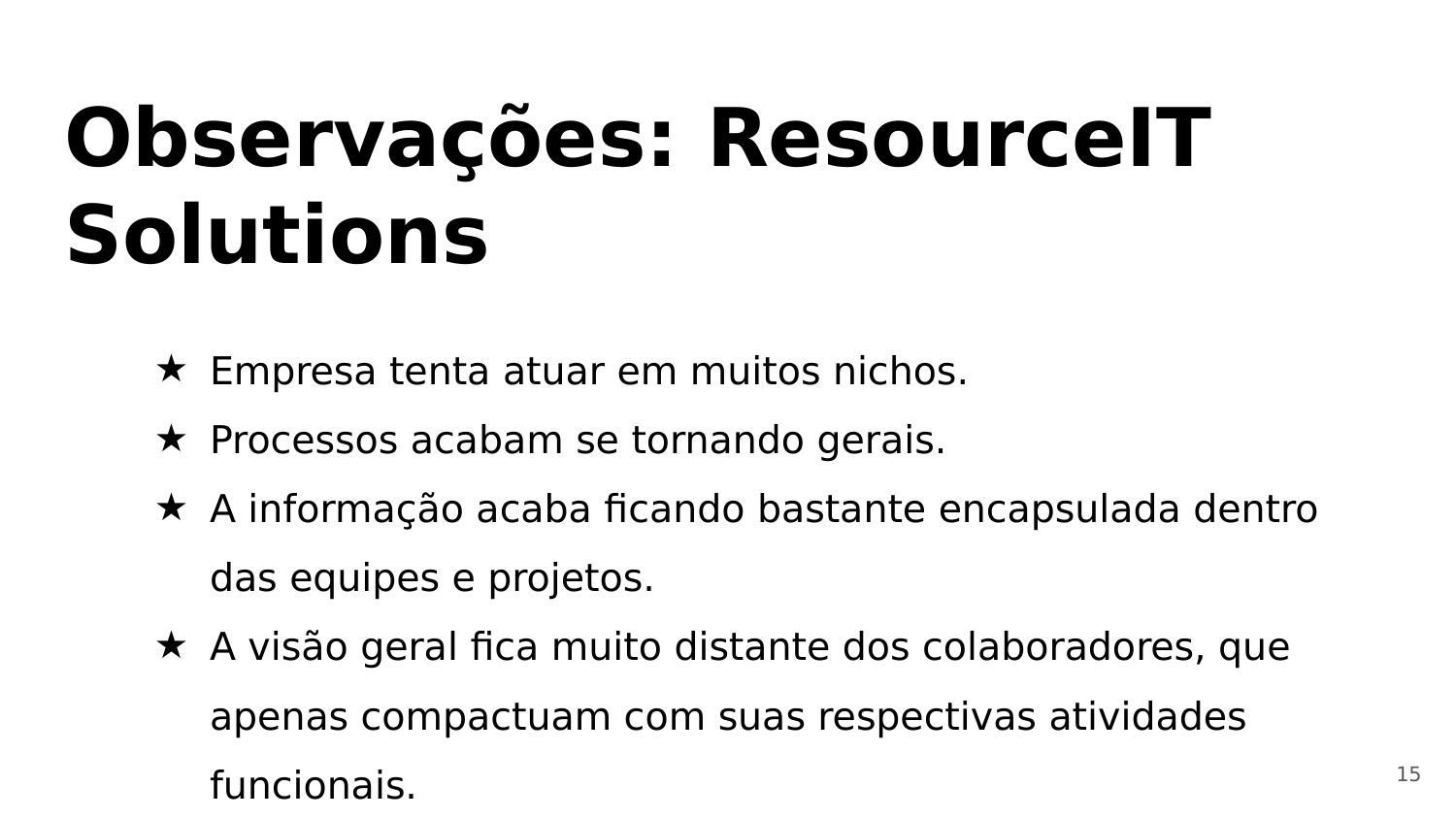

# Observações: ResourceIT Solutions
Empresa tenta atuar em muitos nichos.
Processos acabam se tornando gerais.
A informação acaba ficando bastante encapsulada dentro das equipes e projetos.
A visão geral fica muito distante dos colaboradores, que apenas compactuam com suas respectivas atividades  funcionais.

15